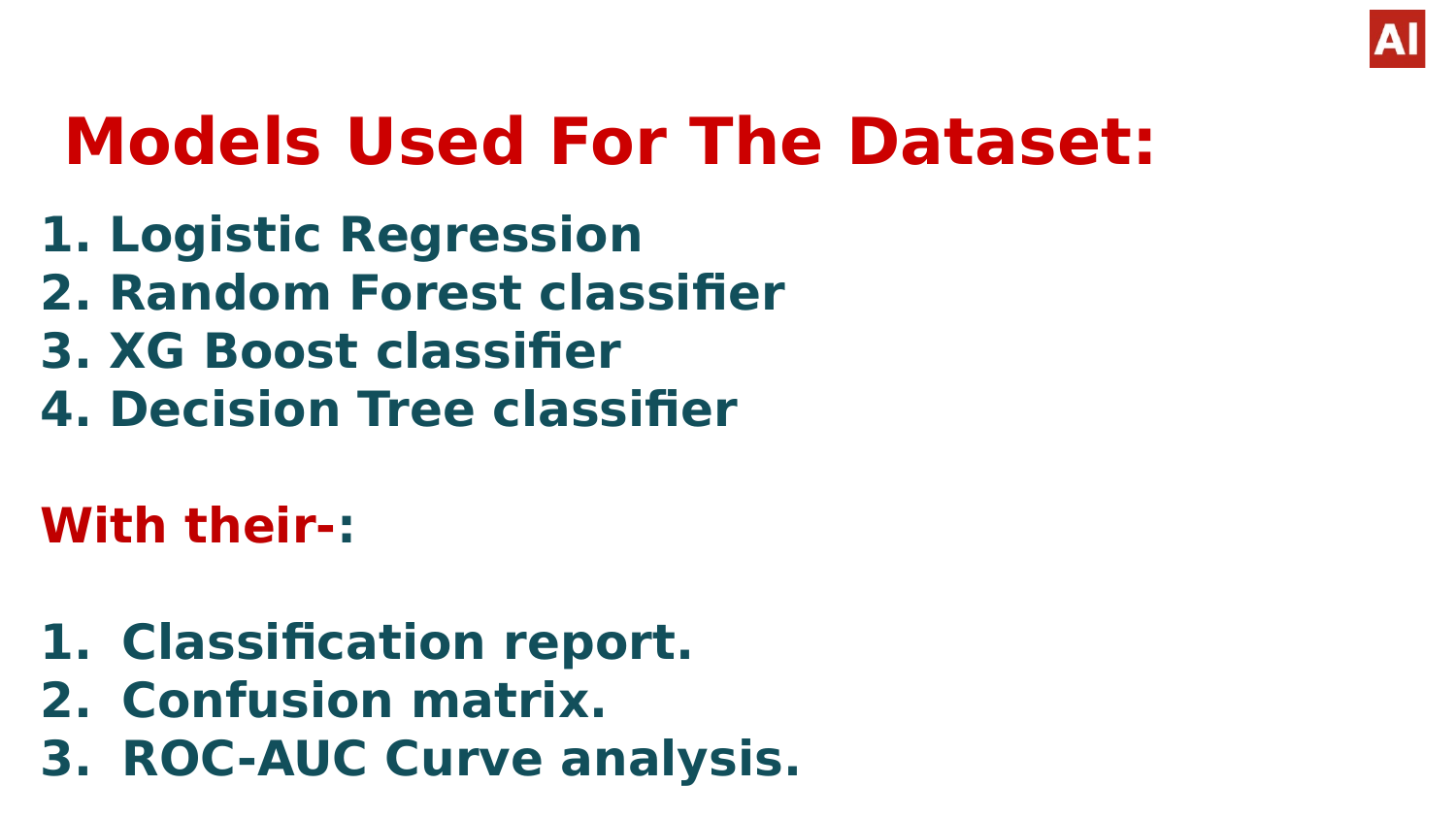

# Models Used For The Dataset:
1. Logistic Regression
2. Random Forest classifier
3. XG Boost classifier
4. Decision Tree classifier

With their-:

Classification report.
Confusion matrix.
ROC-AUC Curve analysis.